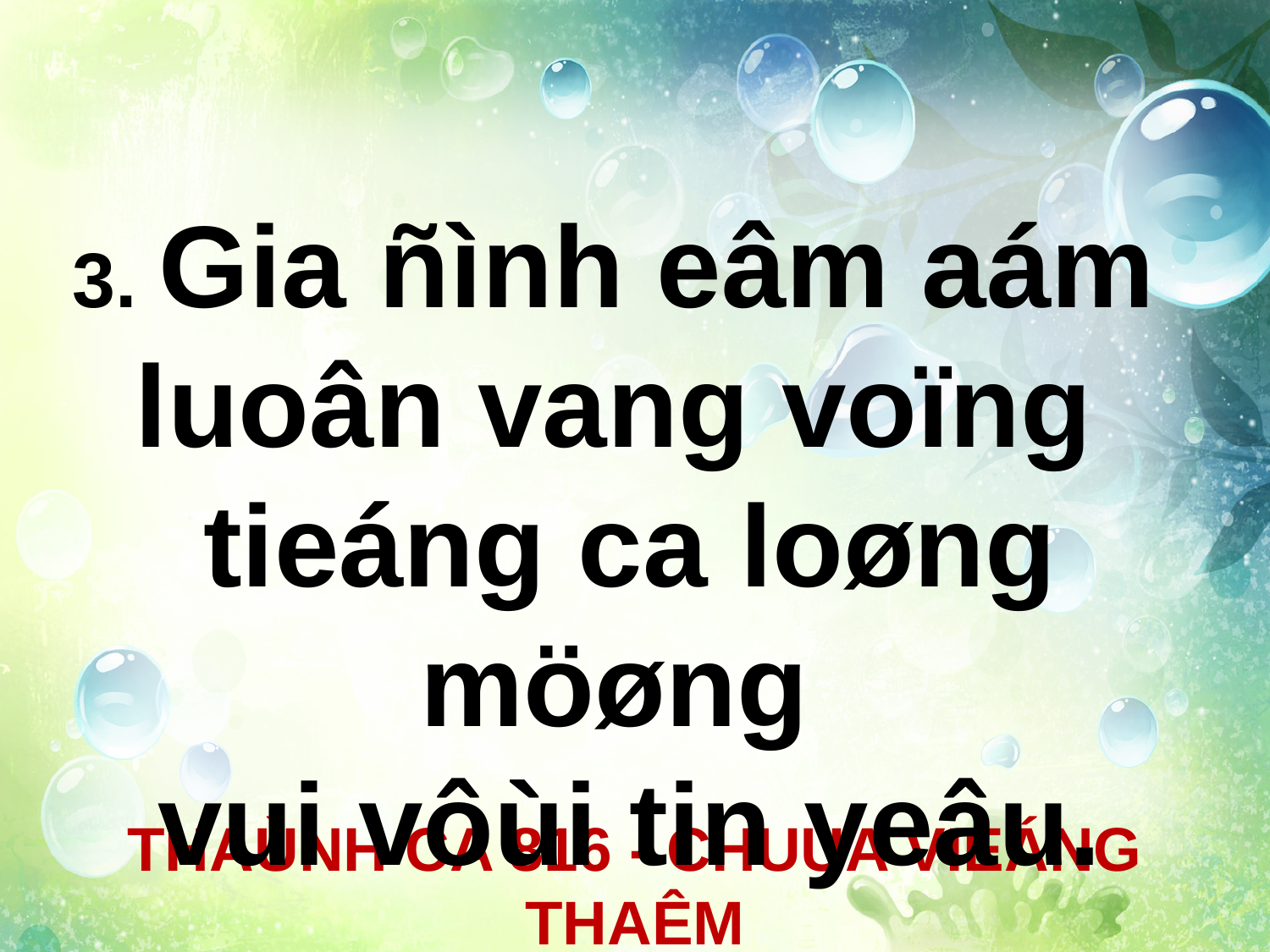

3. Gia ñình eâm aám
luoân vang voïng
tieáng ca loøng möøng
vui vôùi tin yeâu.
THAÙNH CA 816 - CHUÙA VIEÁNG THAÊM